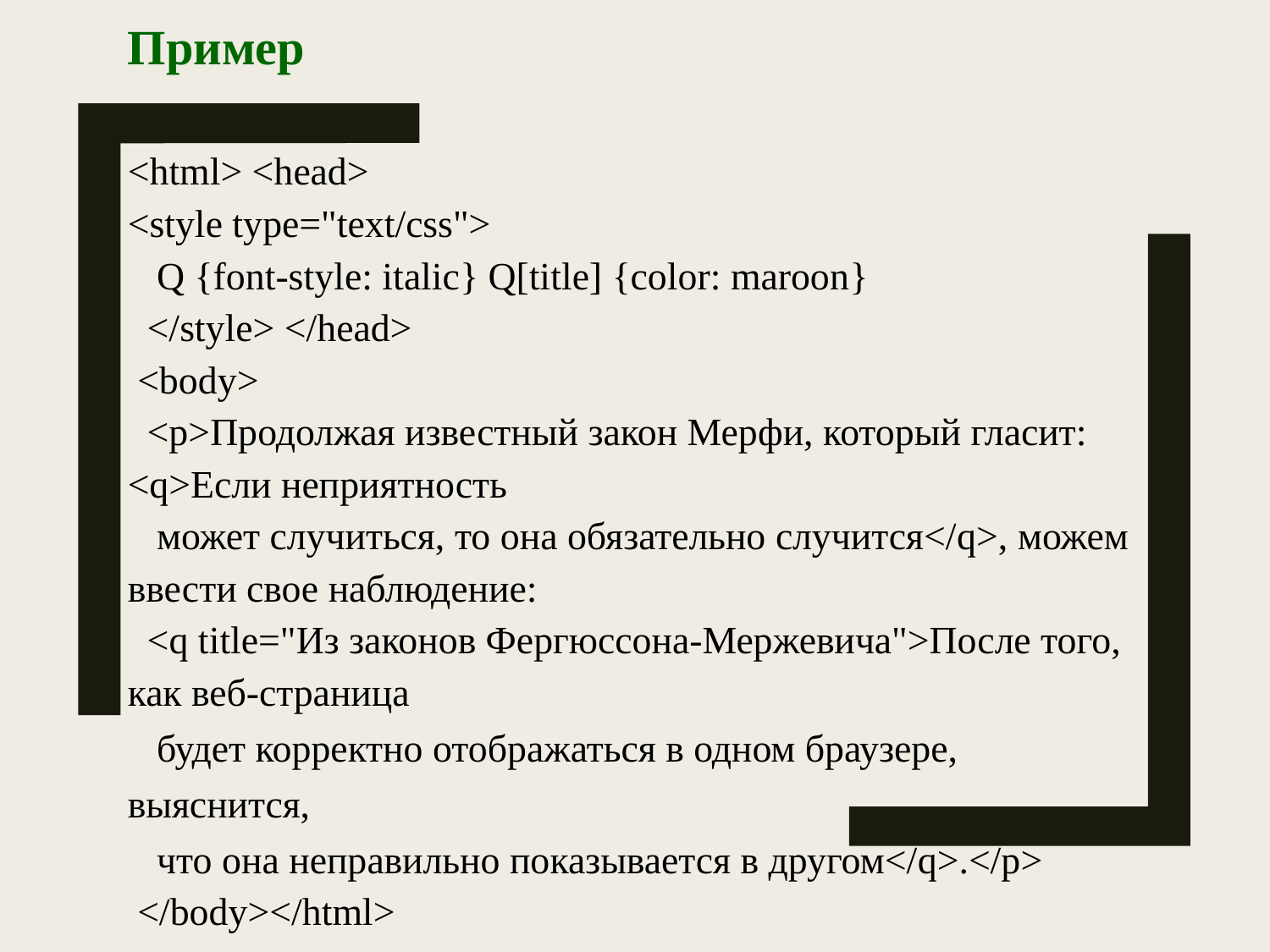

Пример

<html> <head>
<style type="text/css">
   Q {font-style: italic} Q[title] {color: maroon}
  </style> </head>
 <body>
  <p>Продолжая известный закон Мерфи, который гласит: <q>Если неприятность
   может случиться, то она обязательно случится</q>, можем ввести свое наблюдение:
  <q title="Из законов Фергюссона-Мержевича">После того, как веб-страница
   будет корректно отображаться в одном браузере, выяснится,
   что она неправильно показывается в другом</q>.</p>
 </body></html>